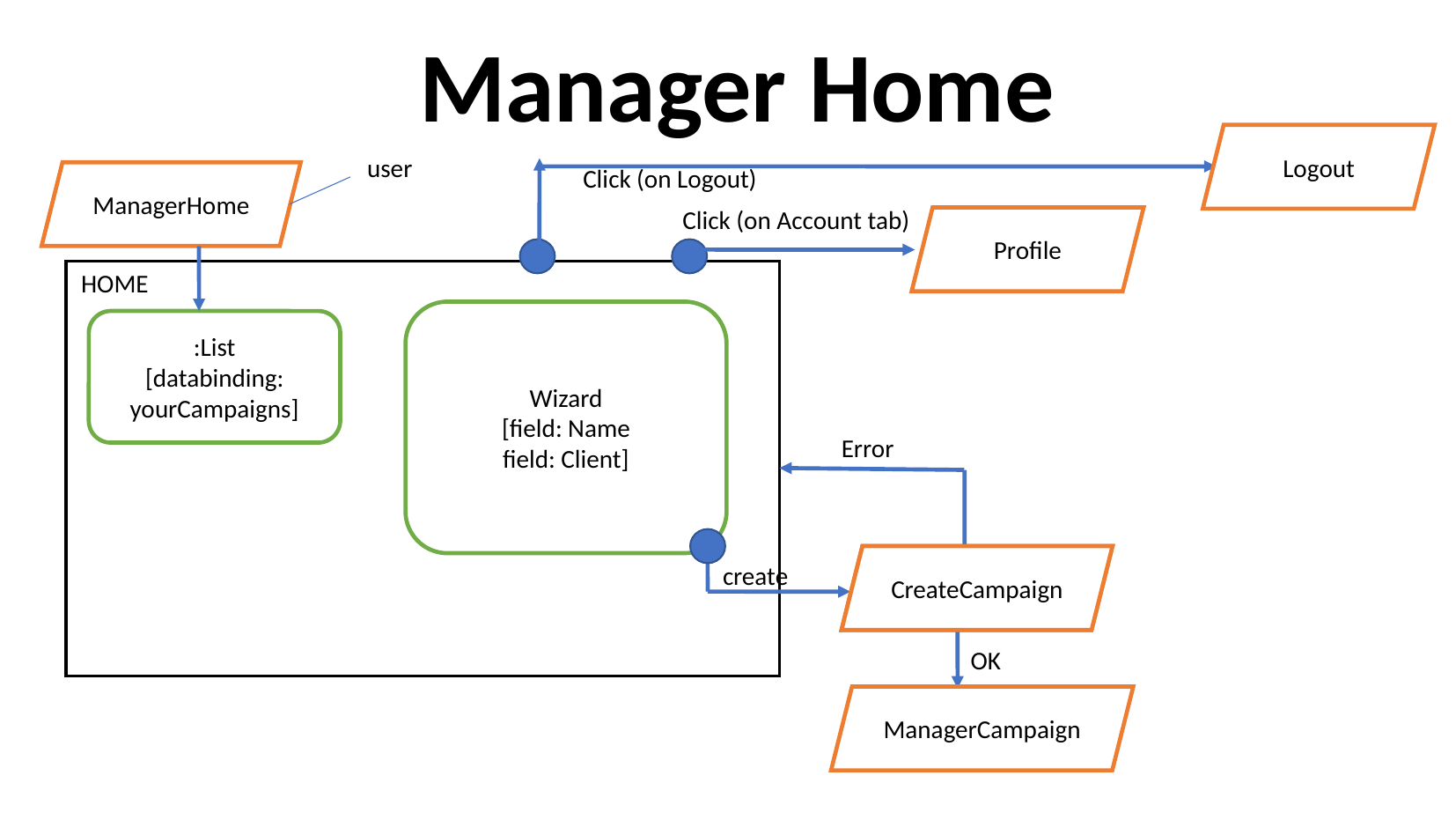

Manager Home
Logout
user
Click (on Logout)

ManagerHome

Click (on Account tab)
Profile

HOME
Wizard
[field: Name
field: Client]
:List
[databinding: yourCampaigns]
Error

CreateCampaign
CreateCampaign
create

OK
ManagerCampaign